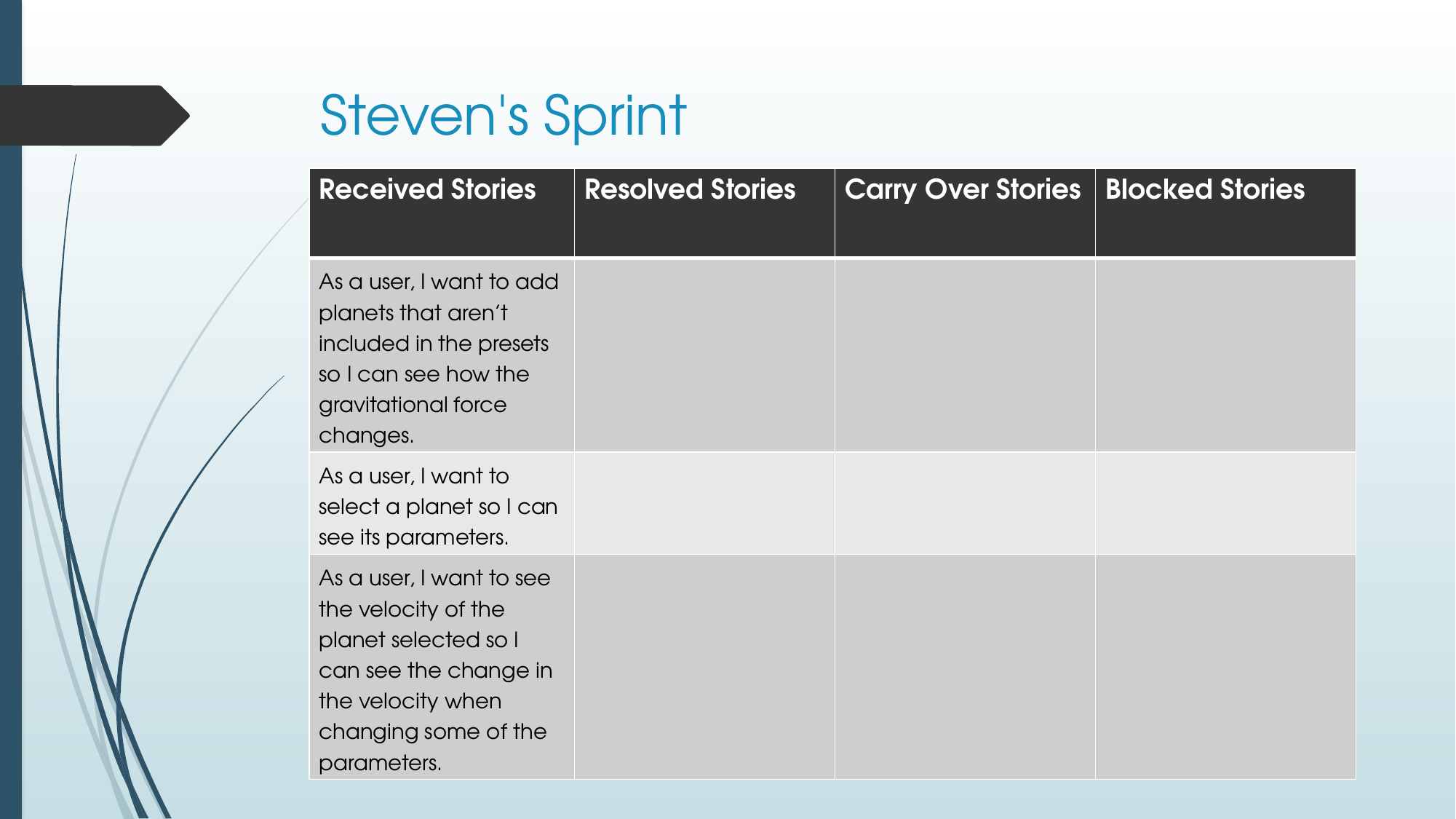

# Steven's Sprint
| Received Stories | Resolved Stories | Carry Over Stories | Blocked Stories |
| --- | --- | --- | --- |
| As a user, I want to add planets that aren’t included in the presets so I can see how the gravitational force changes. |  |  |  |
| As a user, I want to select a planet so I can see its parameters. |  |  |  |
| As a user, I want to see the velocity of the planet selected so I can see the change in the velocity when changing some of the parameters. |  |  |  |